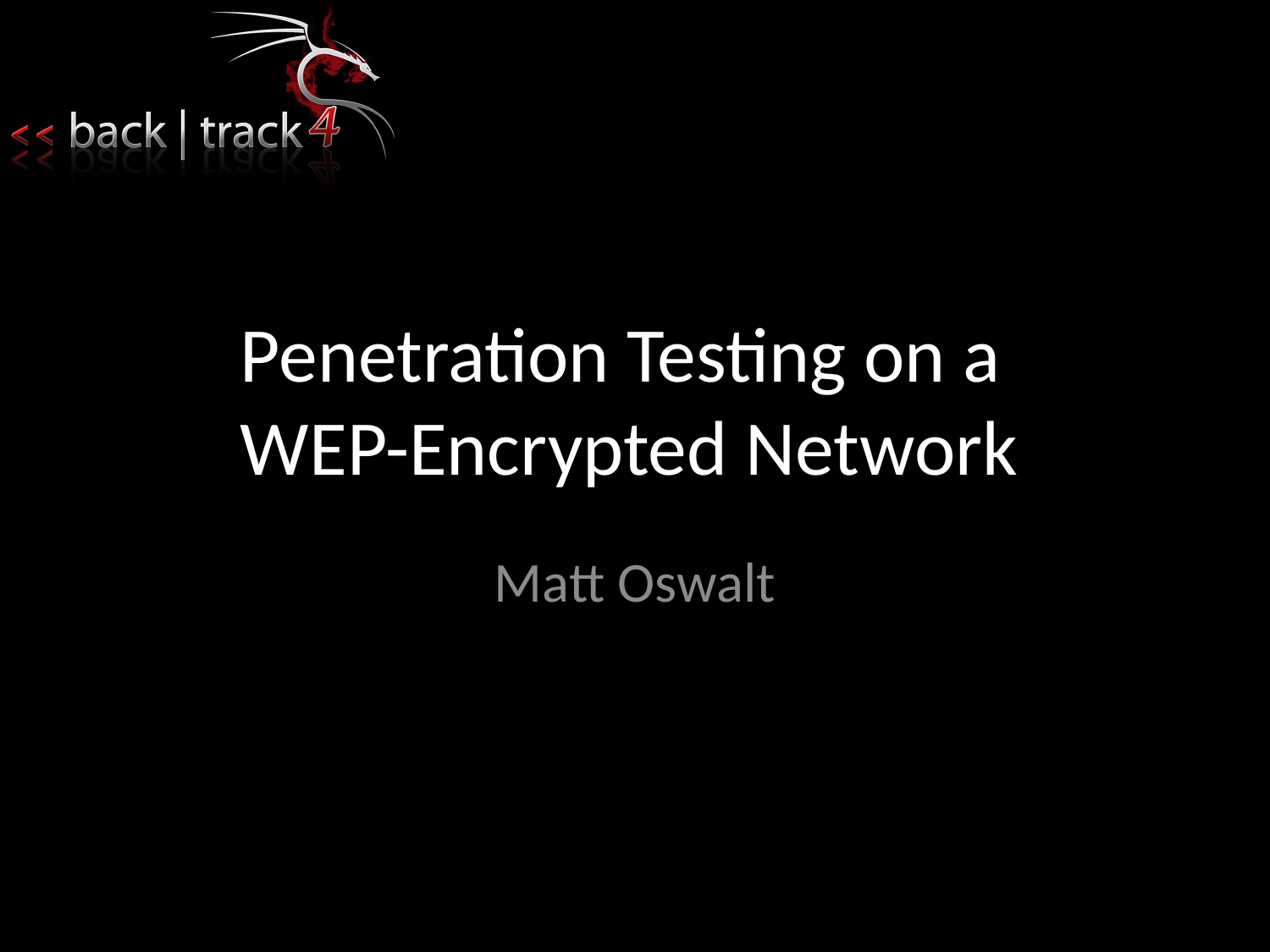

# Penetration Testing on a WEP-Encrypted Network
Matt Oswalt